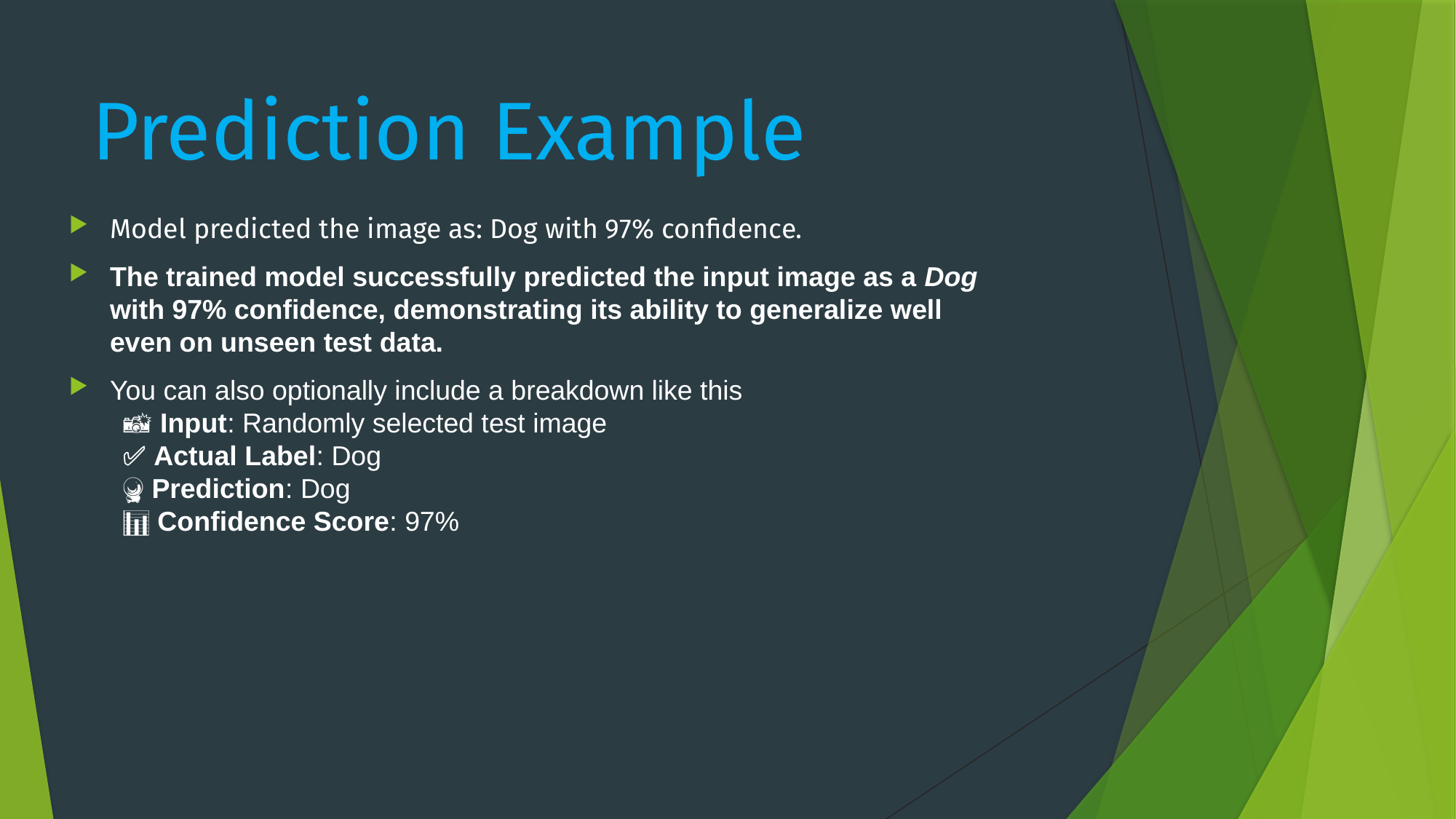

# Prediction Example
Model predicted the image as: Dog with 97% confidence.
The trained model successfully predicted the input image as a Dog with 97% confidence, demonstrating its ability to generalize well even on unseen test data.
You can also optionally include a breakdown like this
       📸 Input: Randomly selected test image
       ✅ Actual Label: Dog
       🔮 Prediction: Dog
       📊 Confidence Score: 97%